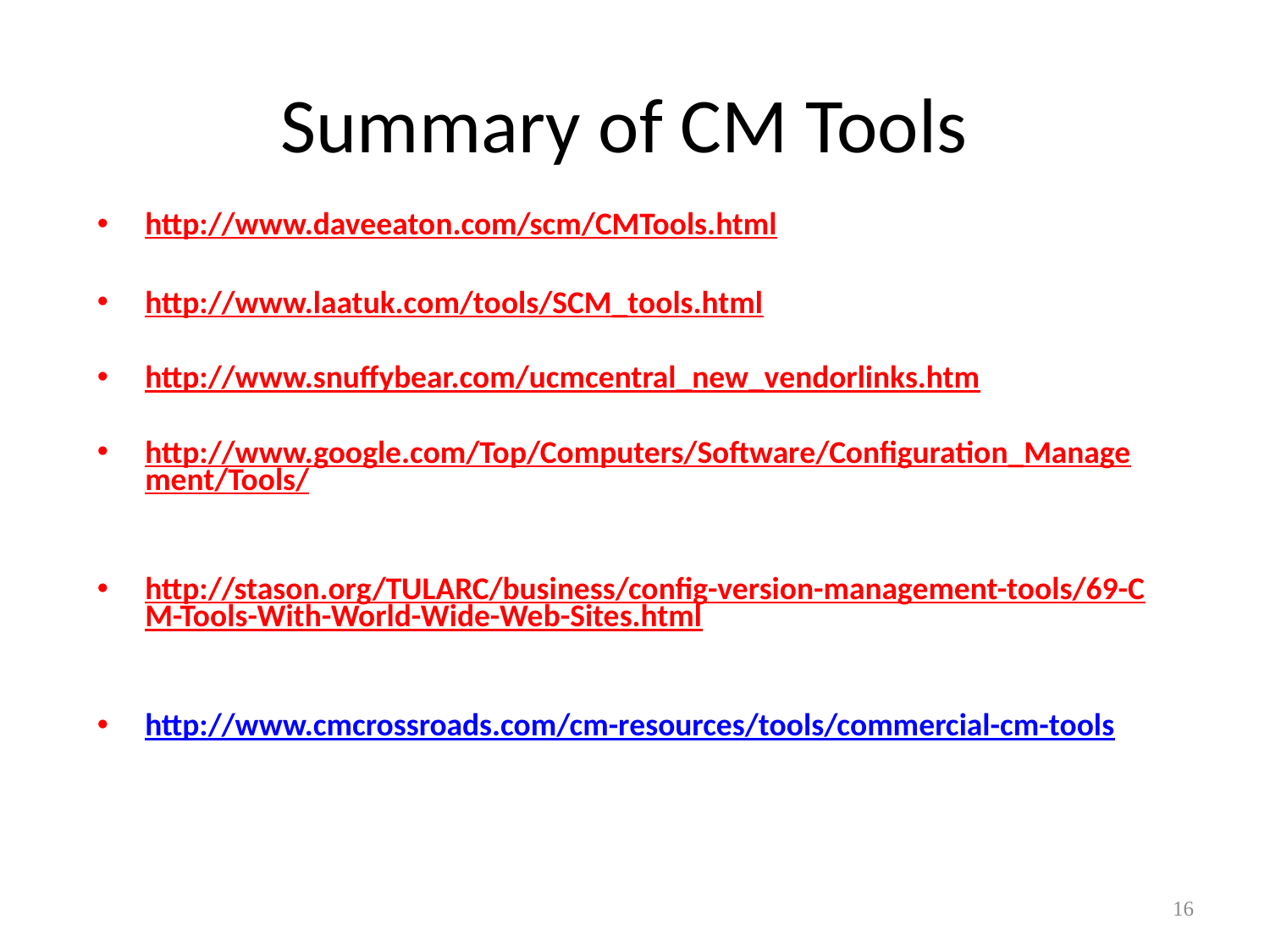

# Summary of CM Tools
http://www.daveeaton.com/scm/CMTools.html
http://www.laatuk.com/tools/SCM_tools.html
http://www.snuffybear.com/ucmcentral_new_vendorlinks.htm
http://www.google.com/Top/Computers/Software/Configuration_Management/Tools/
http://stason.org/TULARC/business/config-version-management-tools/69-CM-Tools-With-World-Wide-Web-Sites.html
http://www.cmcrossroads.com/cm-resources/tools/commercial-cm-tools
16